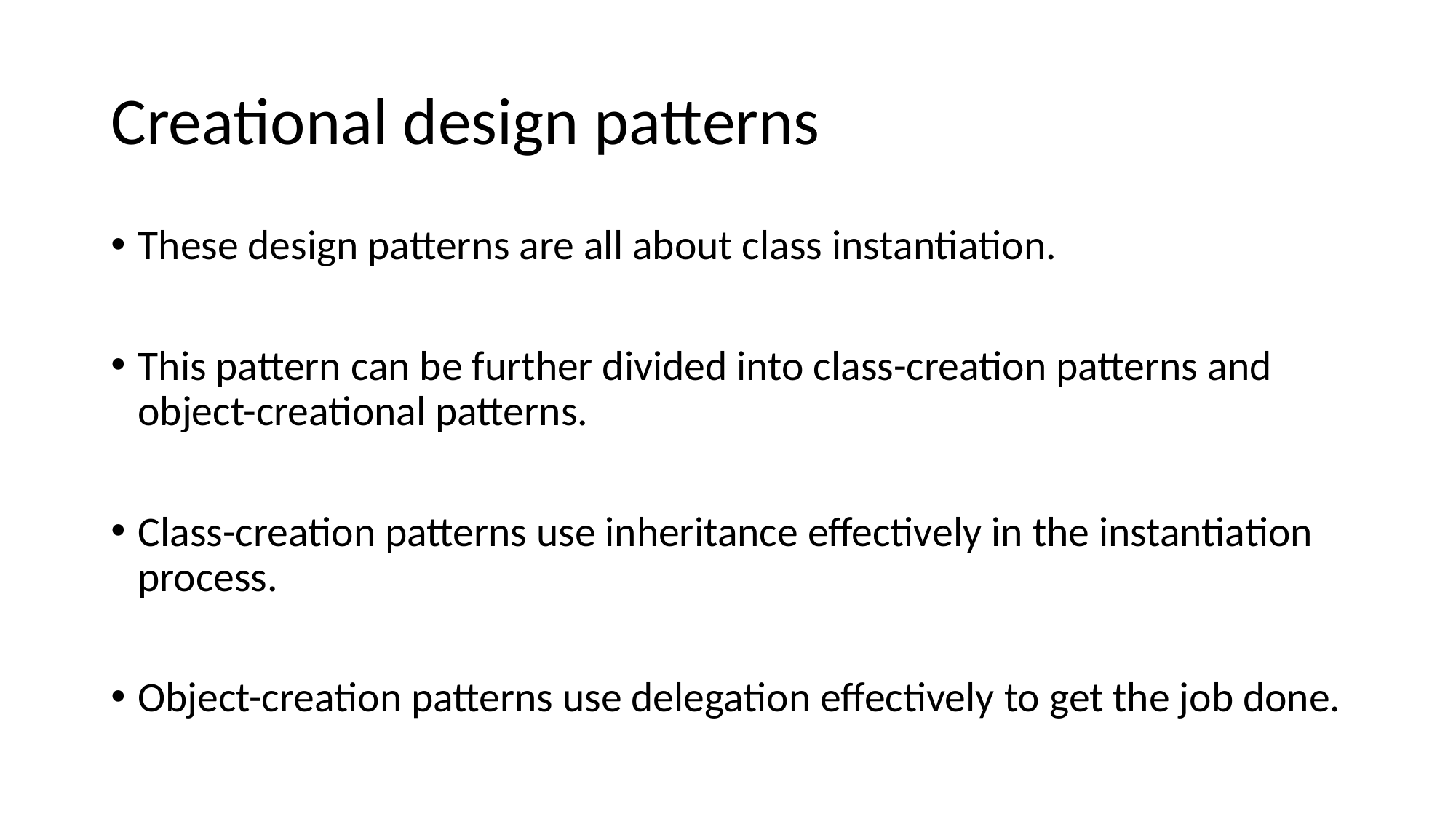

# Creational design patterns
These design patterns are all about class instantiation.

This pattern can be further divided into class-creation patterns and object-creational patterns.

Class-creation patterns use inheritance effectively in the instantiation process.

Object-creation patterns use delegation effectively to get the job done.